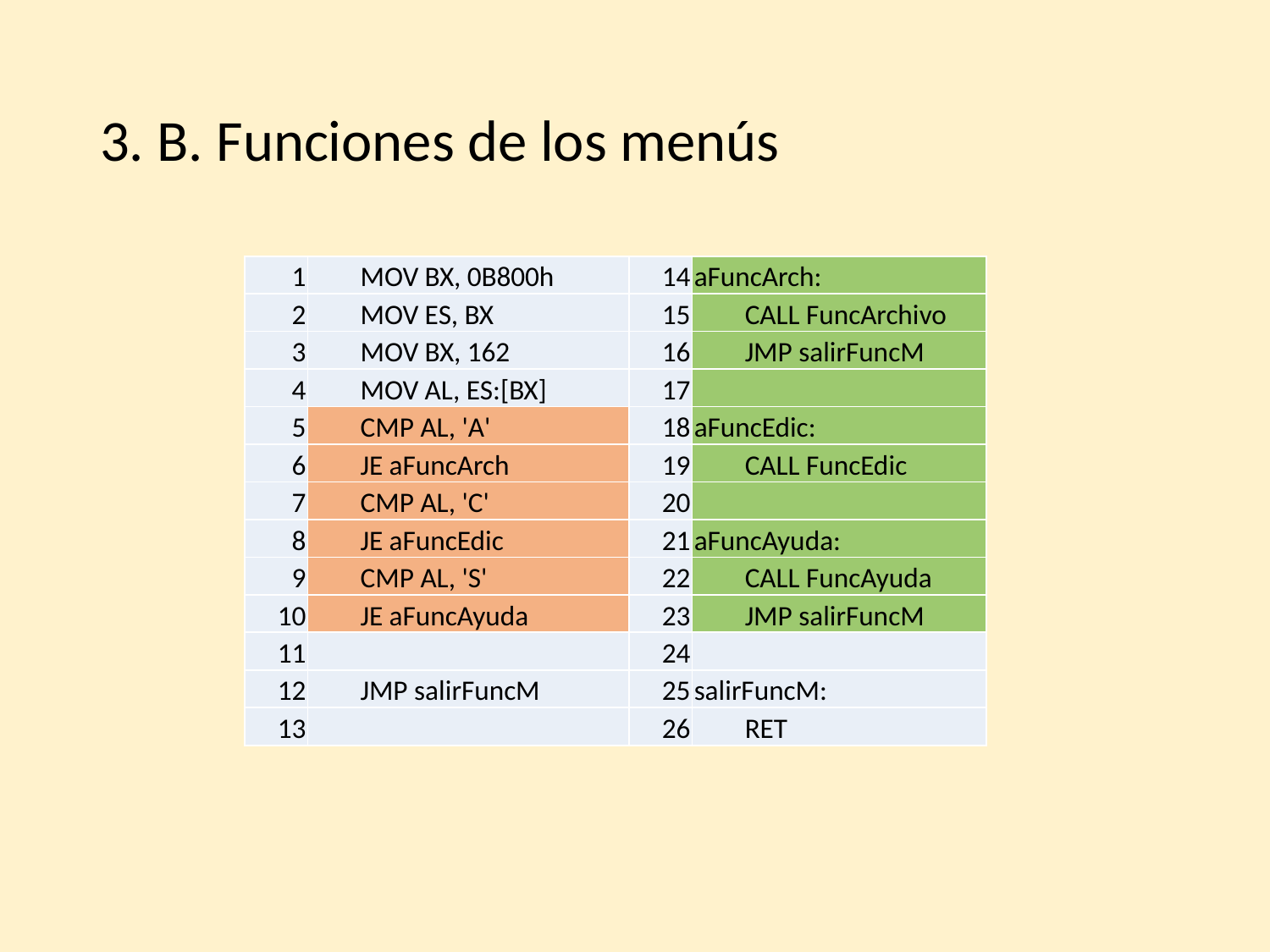

# 3. B. Funciones de los menús
| 1 | MOV BX, 0B800h | 14 | aFuncArch: |
| --- | --- | --- | --- |
| 2 | MOV ES, BX | 15 | CALL FuncArchivo |
| 3 | MOV BX, 162 | 16 | JMP salirFuncM |
| 4 | MOV AL, ES:[BX] | 17 |  |
| 5 | CMP AL, 'A' | 18 | aFuncEdic: |
| 6 | JE aFuncArch | 19 | CALL FuncEdic |
| 7 | CMP AL, 'C' | 20 |  |
| 8 | JE aFuncEdic | 21 | aFuncAyuda: |
| 9 | CMP AL, 'S' | 22 | CALL FuncAyuda |
| 10 | JE aFuncAyuda | 23 | JMP salirFuncM |
| 11 |  | 24 |  |
| 12 | JMP salirFuncM | 25 | salirFuncM: |
| 13 |  | 26 | RET |